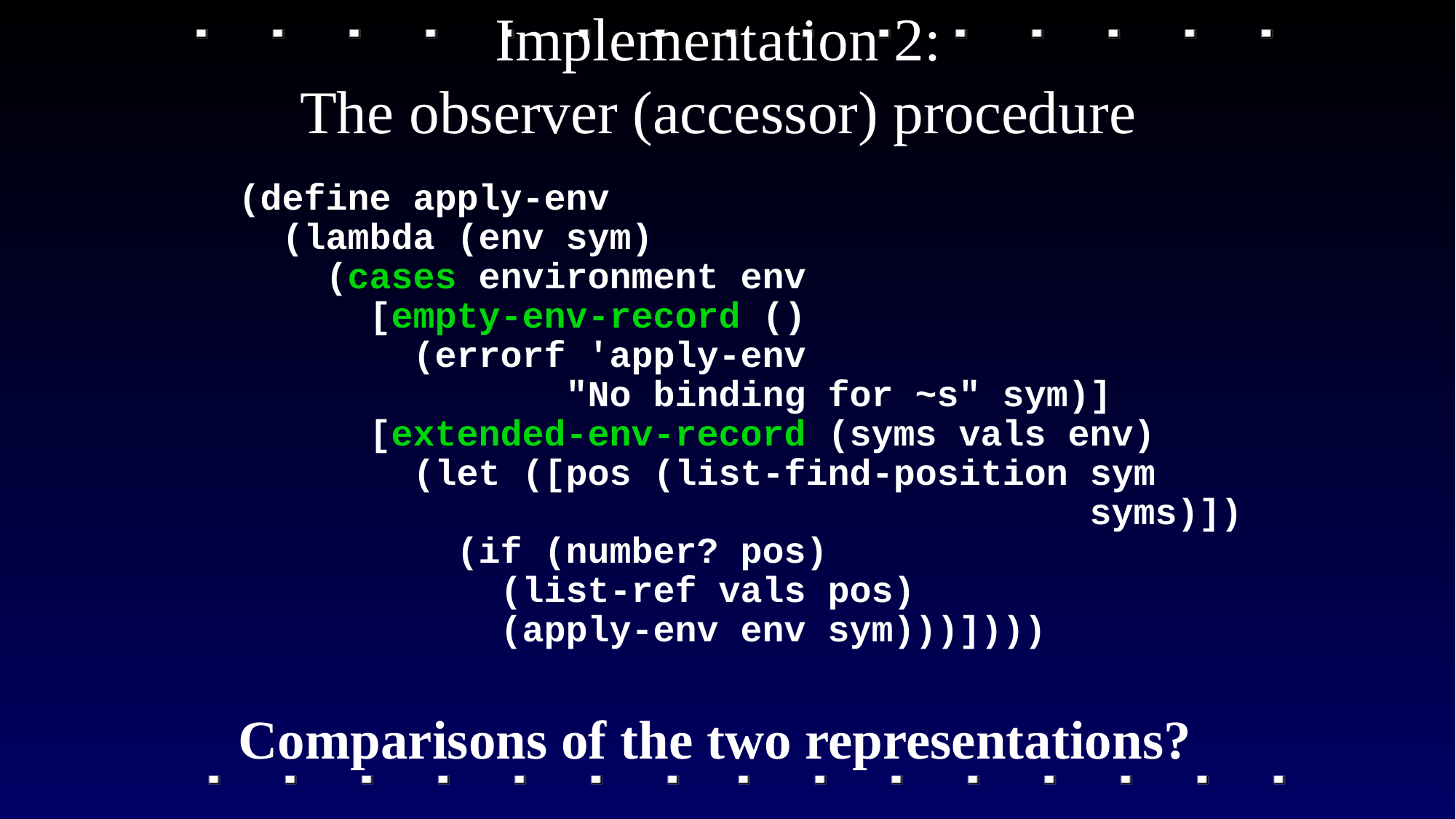

# Implementation 2: The observer (accessor) procedure
(define apply-env
  (lambda (env sym)
    (cases environment env
      [empty-env-record ()
        (errorf 'apply-env
               "No binding for ~s" sym)]
      [extended-env-record (syms vals env)
        (let ([pos (list-find-position sym
                                       syms)])
          (if (number? pos)
            (list-ref vals pos)
            (apply-env env sym)))])))

Comparisons of the two representations?